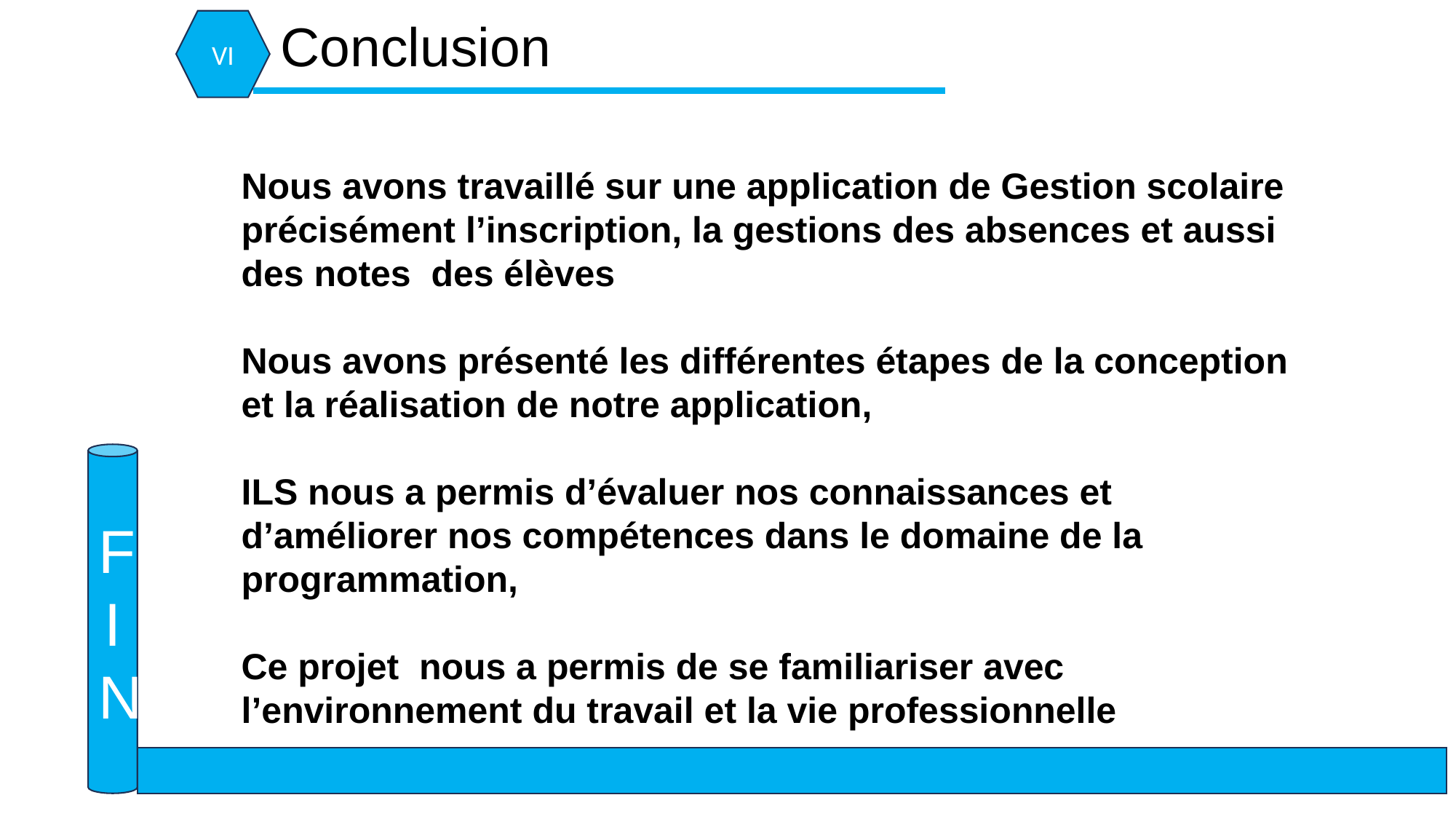

Conclusion
VI
Nous avons travaillé sur une application de Gestion scolaire précisément l’inscription, la gestions des absences et aussi des notes  des élèves

Nous avons présenté les différentes étapes de la conception et la réalisation de notre application,

ILS nous a permis d’évaluer nos connaissances et d’améliorer nos compétences dans le domaine de la programmation,

Ce projet  nous a permis de se familiariser avec l’environnement du travail et la vie professionnelle
F
I
N